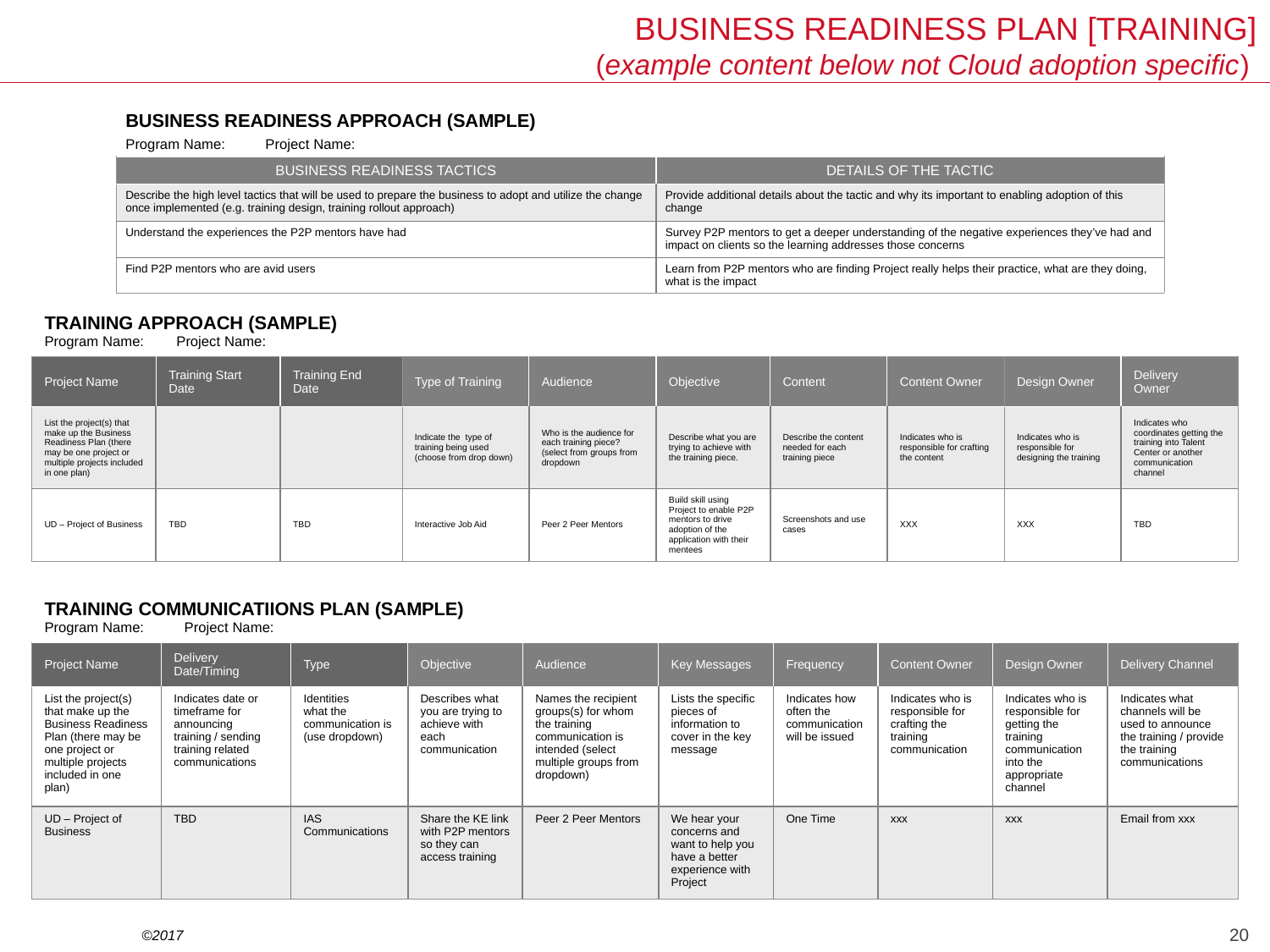

BUSINESS READINESS PLAN [TRAINING]
(example content below not Cloud adoption specific)

| BUSINESS READINESS APPROACH (SAMPLE) Program Name: Project Name: |  |
| --- | --- |
| BUSINESS READINESS TACTICS | DETAILS OF THE TACTIC |
| Describe the high level tactics that will be used to prepare the business to adopt and utilize the change once implemented (e.g. training design, training rollout approach) | Provide additional details about the tactic and why its important to enabling adoption of this change |
| Understand the experiences the P2P mentors have had | Survey P2P mentors to get a deeper understanding of the negative experiences they’ve had and impact on clients so the learning addresses those concerns |
| Find P2P mentors who are avid users | Learn from P2P mentors who are finding Project really helps their practice, what are they doing, what is the impact |
| TRAINING APPROACH (SAMPLE) Program Name: Project Name: |  |  |  |  |  |  |  |  |  |
| --- | --- | --- | --- | --- | --- | --- | --- | --- | --- |
| Project Name | Training Start Date | Training End Date | Type of Training | Audience | Objective | Content | Content Owner | Design Owner | Delivery Owner |
| List the project(s) that make up the Business Readiness Plan (there may be one project or multiple projects included in one plan) |  |  | Indicate the type of training being used (choose from drop down) | Who is the audience for each training piece? (select from groups from dropdown | Describe what you are trying to achieve with the training piece. | Describe the content needed for each training piece | Indicates who is responsible for crafting the content | Indicates who is responsible for designing the training | Indicates who coordinates getting the training into Talent Center or another communication channel |
| UD – Project of Business | TBD | TBD | Interactive Job Aid | Peer 2 Peer Mentors | Build skill using Project to enable P2P mentors to drive adoption of the application with their mentees | Screenshots and use cases | XXX | XXX | TBD |
| TRAINING COMMUNICATIIONS PLAN (SAMPLE) Program Name: Project Name: |  |  |  |  |  |  |  |  |  |
| --- | --- | --- | --- | --- | --- | --- | --- | --- | --- |
| Project Name | Delivery Date/Timing | Type | Objective | Audience | Key Messages | Frequency | Content Owner | Design Owner | Delivery Channel |
| List the project(s) that make up the Business Readiness Plan (there may be one project or multiple projects included in one plan) | Indicates date or timeframe for announcing training / sending training related communications | Identities what the communication is (use dropdown) | Describes what you are trying to achieve with each communication | Names the recipient groups(s) for whom the training communication is intended (select multiple groups from dropdown) | Lists the specific pieces of information to cover in the key message | Indicates how often the communication will be issued | Indicates who is responsible for crafting the training communication | Indicates who is responsible for getting the training communication into the appropriate channel | Indicates what channels will be used to announce the training / provide the training communications |
| UD – Project of Business | TBD | IAS Communications | Share the KE link with P2P mentors so they can access training | Peer 2 Peer Mentors | We hear your concerns and want to help you have a better experience with Project | One Time | xxx | xxx | Email from xxx |